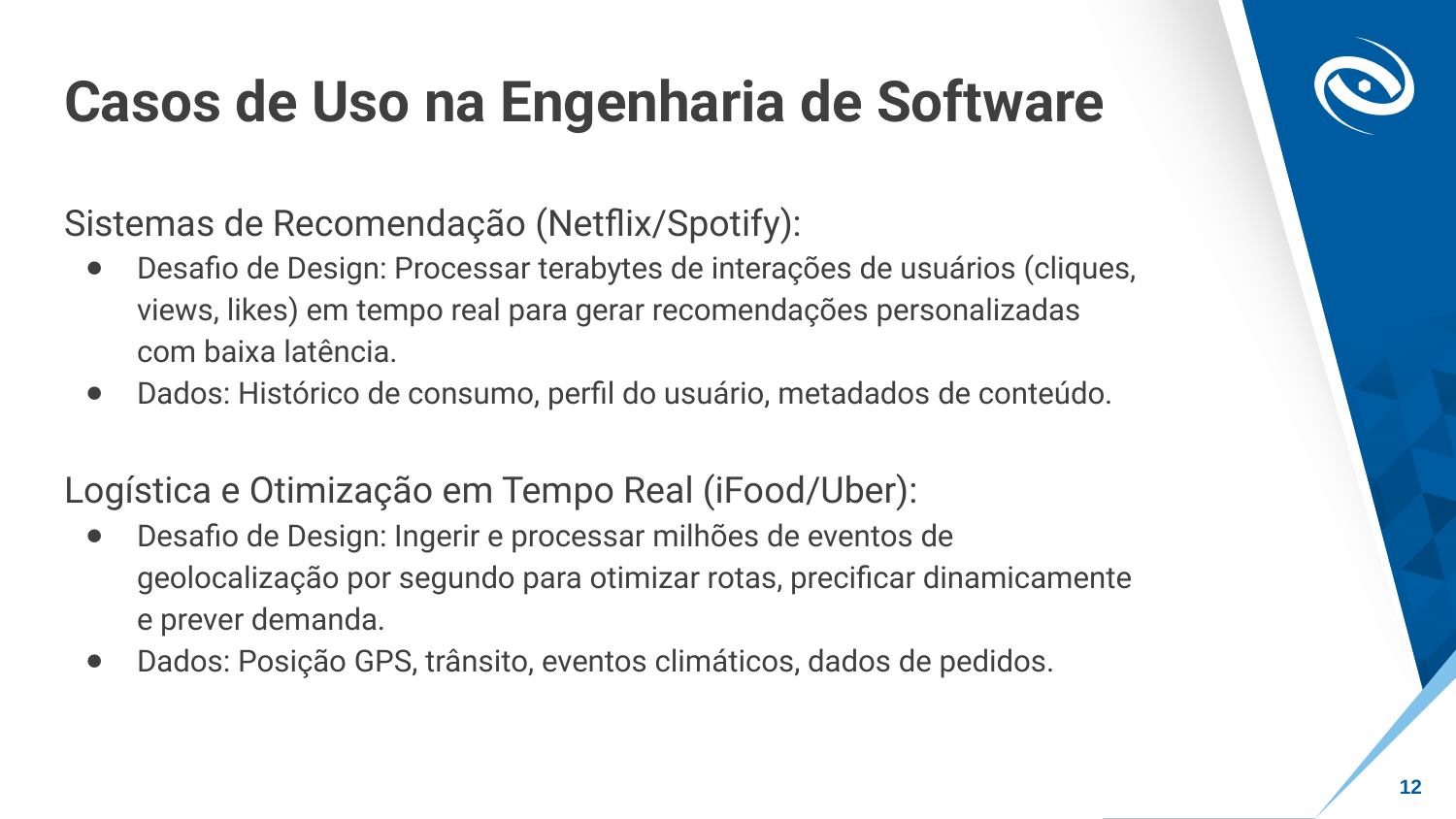

# Casos de Uso na Engenharia de Software
Sistemas de Recomendação (Netflix/Spotify):
Desafio de Design: Processar terabytes de interações de usuários (cliques, views, likes) em tempo real para gerar recomendações personalizadas com baixa latência.
Dados: Histórico de consumo, perfil do usuário, metadados de conteúdo.

Logística e Otimização em Tempo Real (iFood/Uber):
Desafio de Design: Ingerir e processar milhões de eventos de geolocalização por segundo para otimizar rotas, precificar dinamicamente e prever demanda.
Dados: Posição GPS, trânsito, eventos climáticos, dados de pedidos.
12